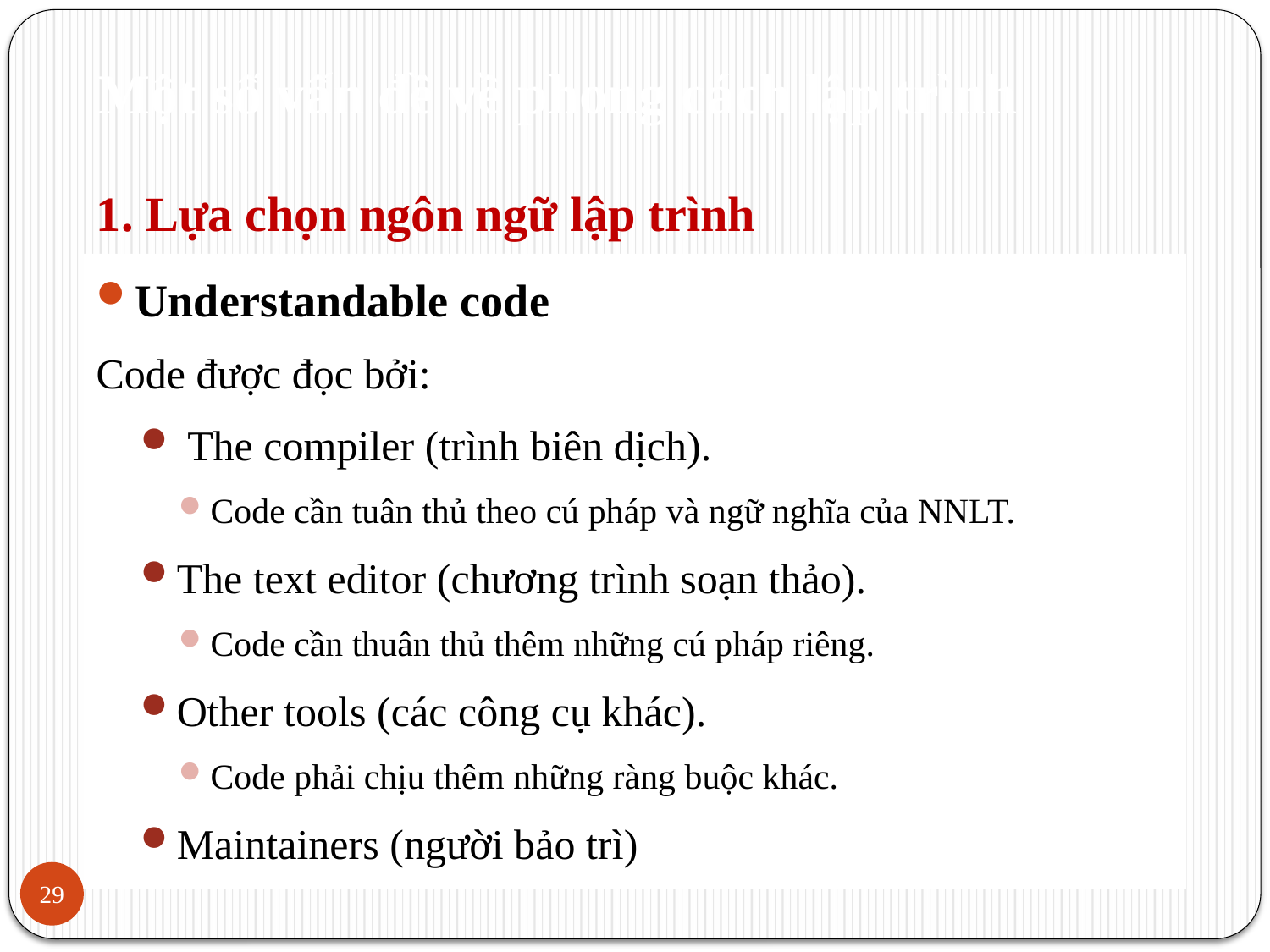

# Một số vấn đề về phong cách lập trình
1. Lựa chọn ngôn ngữ lập trình
Understandable code
Code được đọc bởi:
 The compiler (trình biên dịch).
Code cần tuân thủ theo cú pháp và ngữ nghĩa của NNLT.
The text editor (chương trình soạn thảo).
Code cần thuân thủ thêm những cú pháp riêng.
Other tools (các công cụ khác).
Code phải chịu thêm những ràng buộc khác.
Maintainers (người bảo trì)

29